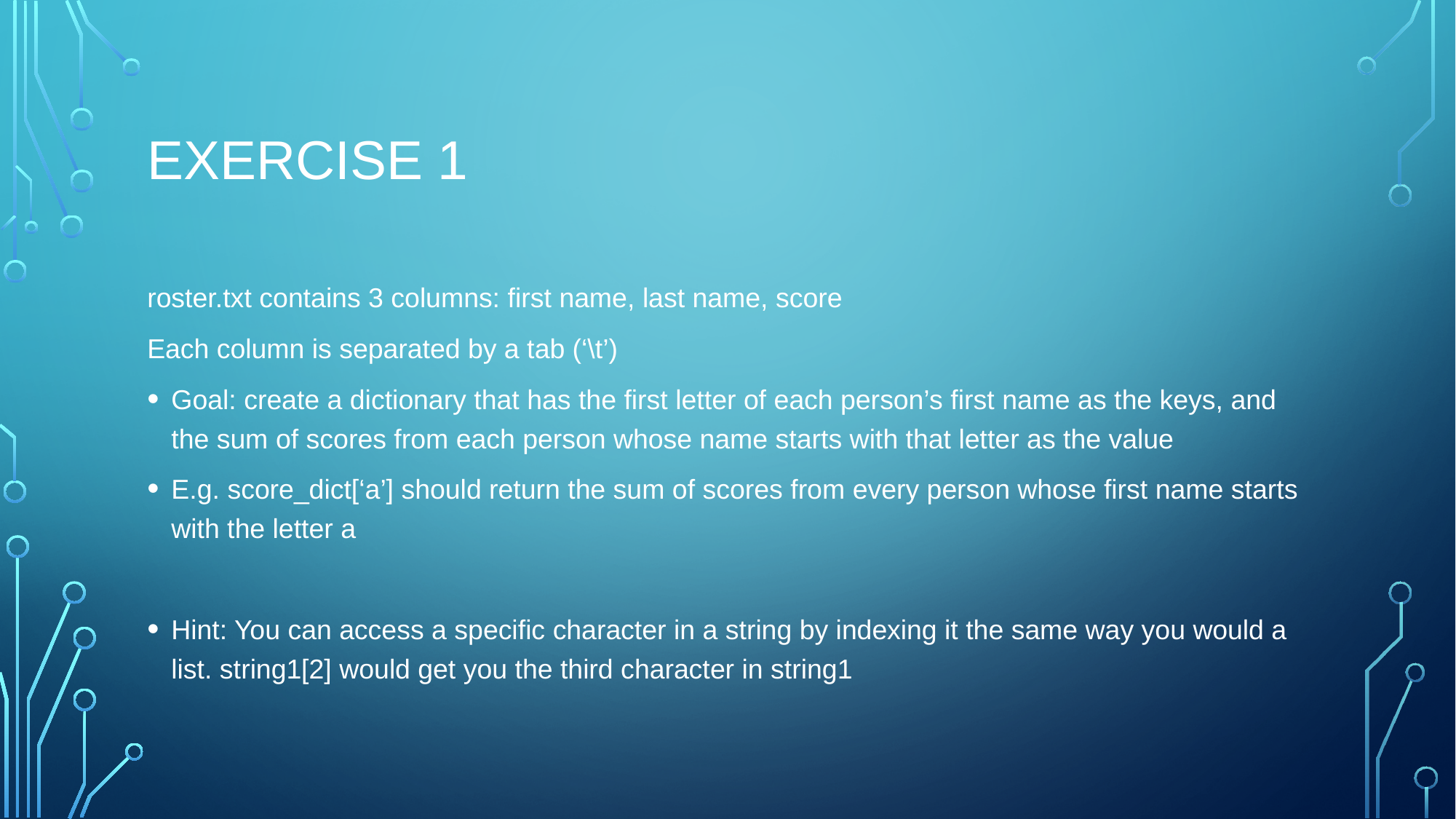

# Exercise 1
roster.txt contains 3 columns: first name, last name, score
Each column is separated by a tab (‘\t’)
Goal: create a dictionary that has the first letter of each person’s first name as the keys, and the sum of scores from each person whose name starts with that letter as the value
E.g. score_dict[‘a’] should return the sum of scores from every person whose first name starts with the letter a

Hint: You can access a specific character in a string by indexing it the same way you would a list. string1[2] would get you the third character in string1